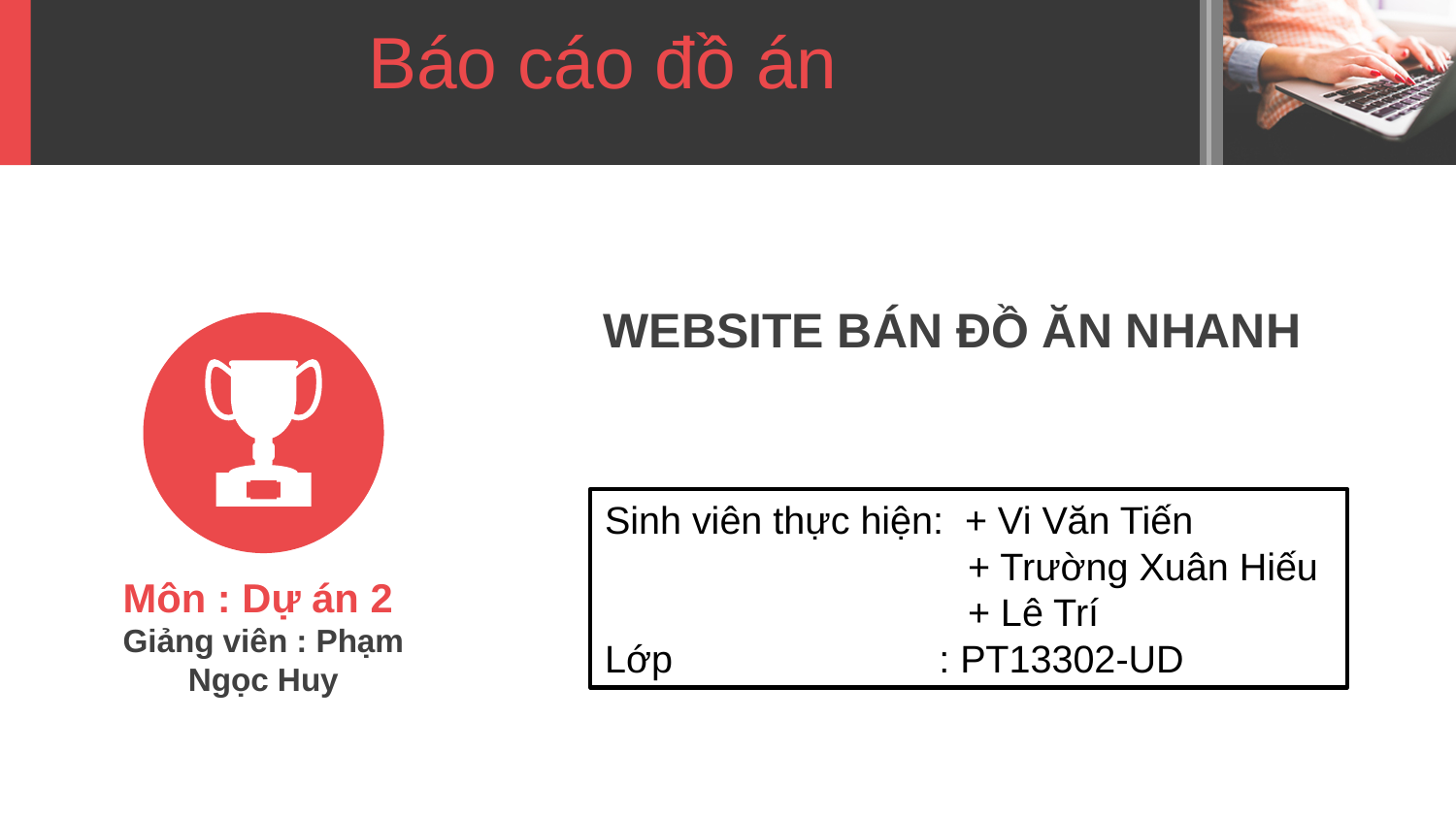

Báo cáo đồ án
WEBSITE BÁN ĐỒ ĂN NHANH

Sinh viên thực hiện:  + Vi Văn Tiến
                                  + Trường Xuân Hiếu
                                  + Lê Trí
Lớp                         : PT13302-UD
Môn : Dự án 2
Giảng viên : Phạm Ngọc Huy